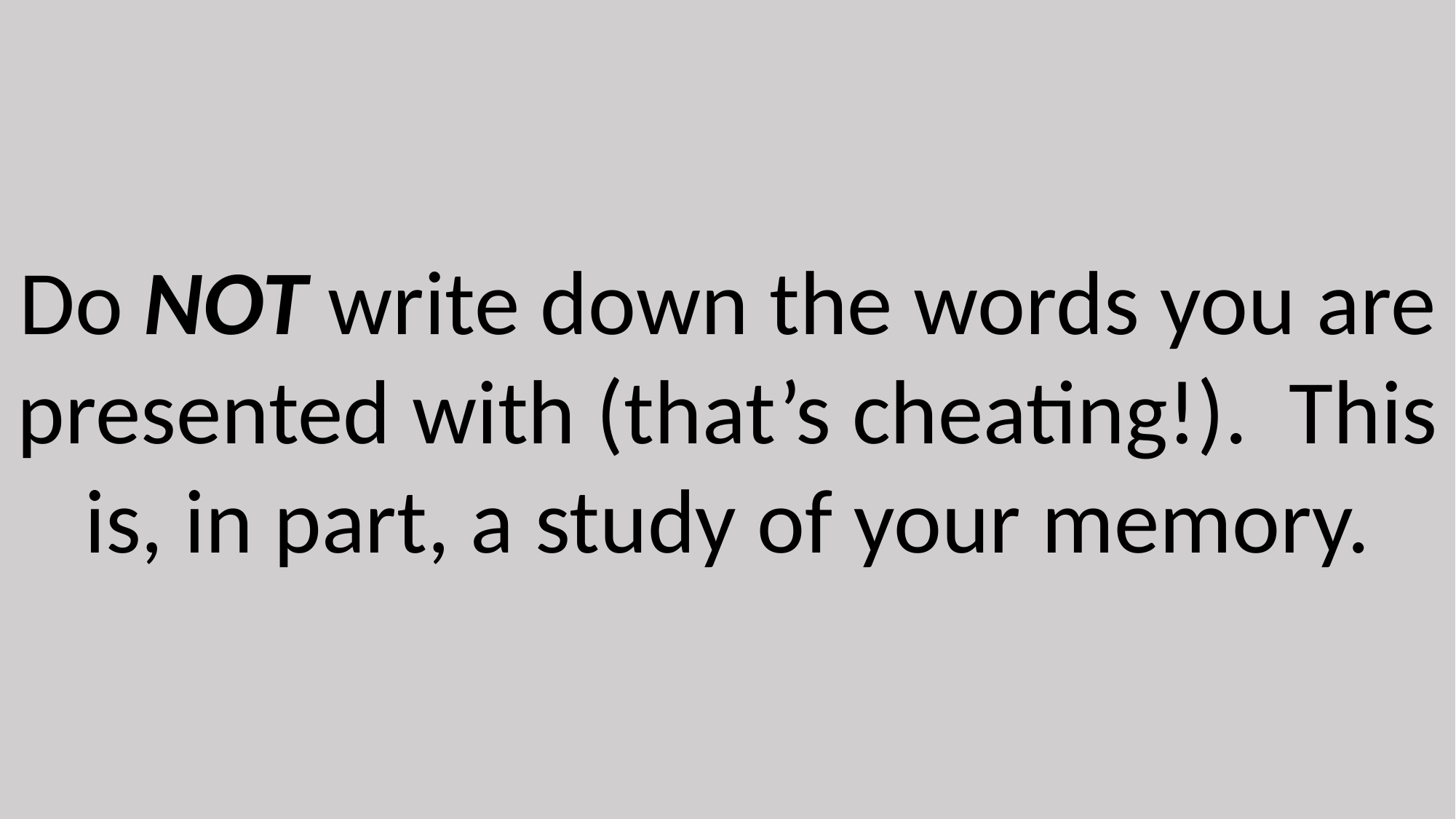

Do NOT write down the words you are presented with (that’s cheating!).  This is, in part, a study of your memory.